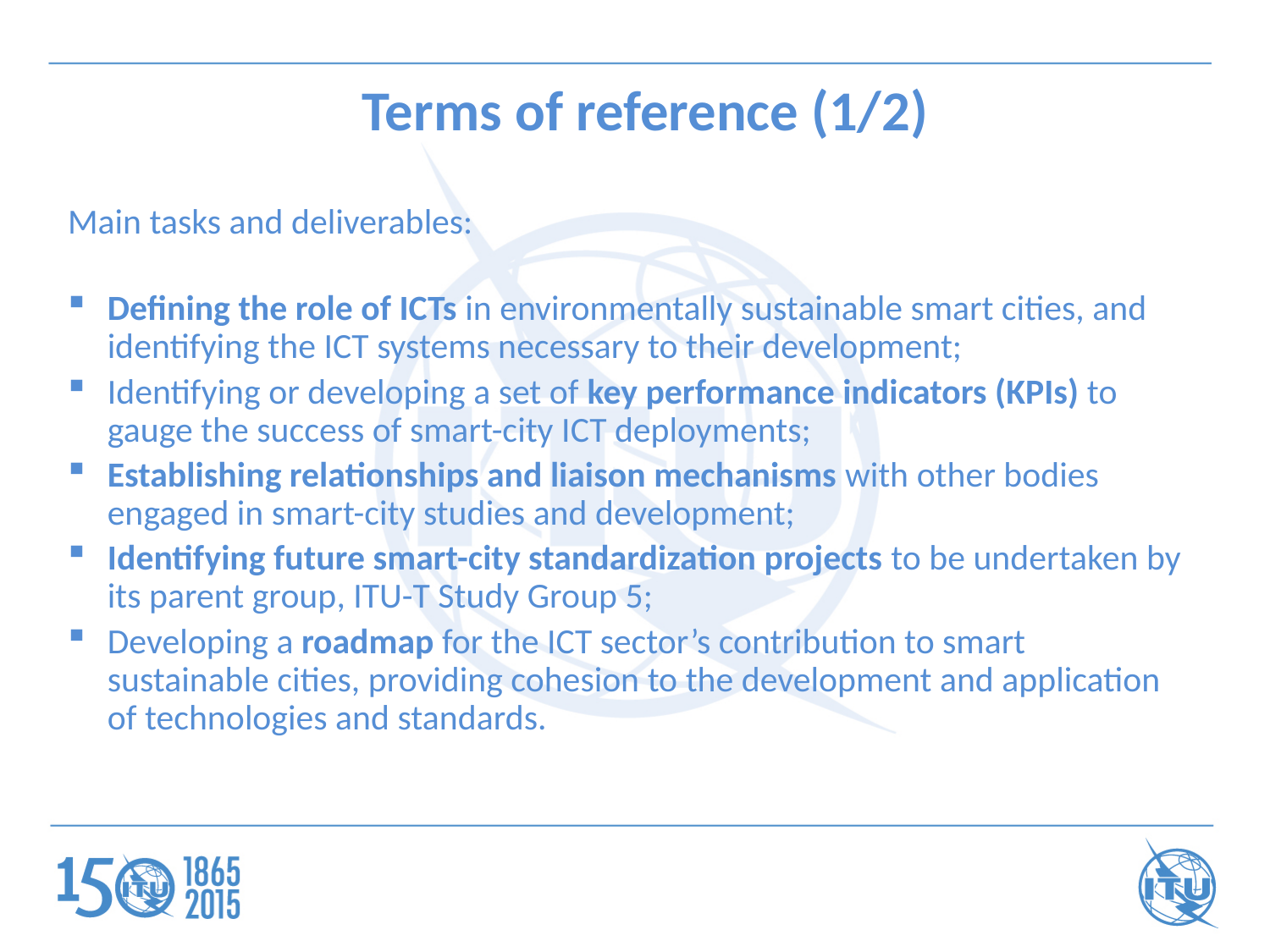

Terms of reference (1/2)
Main tasks and deliverables:
Defining the role of ICTs in environmentally sustainable smart cities, and identifying the ICT systems necessary to their development;
Identifying or developing a set of key performance indicators (KPIs) to gauge the success of smart-city ICT deployments;
Establishing relationships and liaison mechanisms with other bodies   engaged in smart-city studies and development;
Identifying future smart-city standardization projects to be undertaken by its parent group, ITU-T Study Group 5;
Developing a roadmap for the ICT sector’s contribution to smart sustainable cities, providing cohesion to the development and application of technologies and standards.